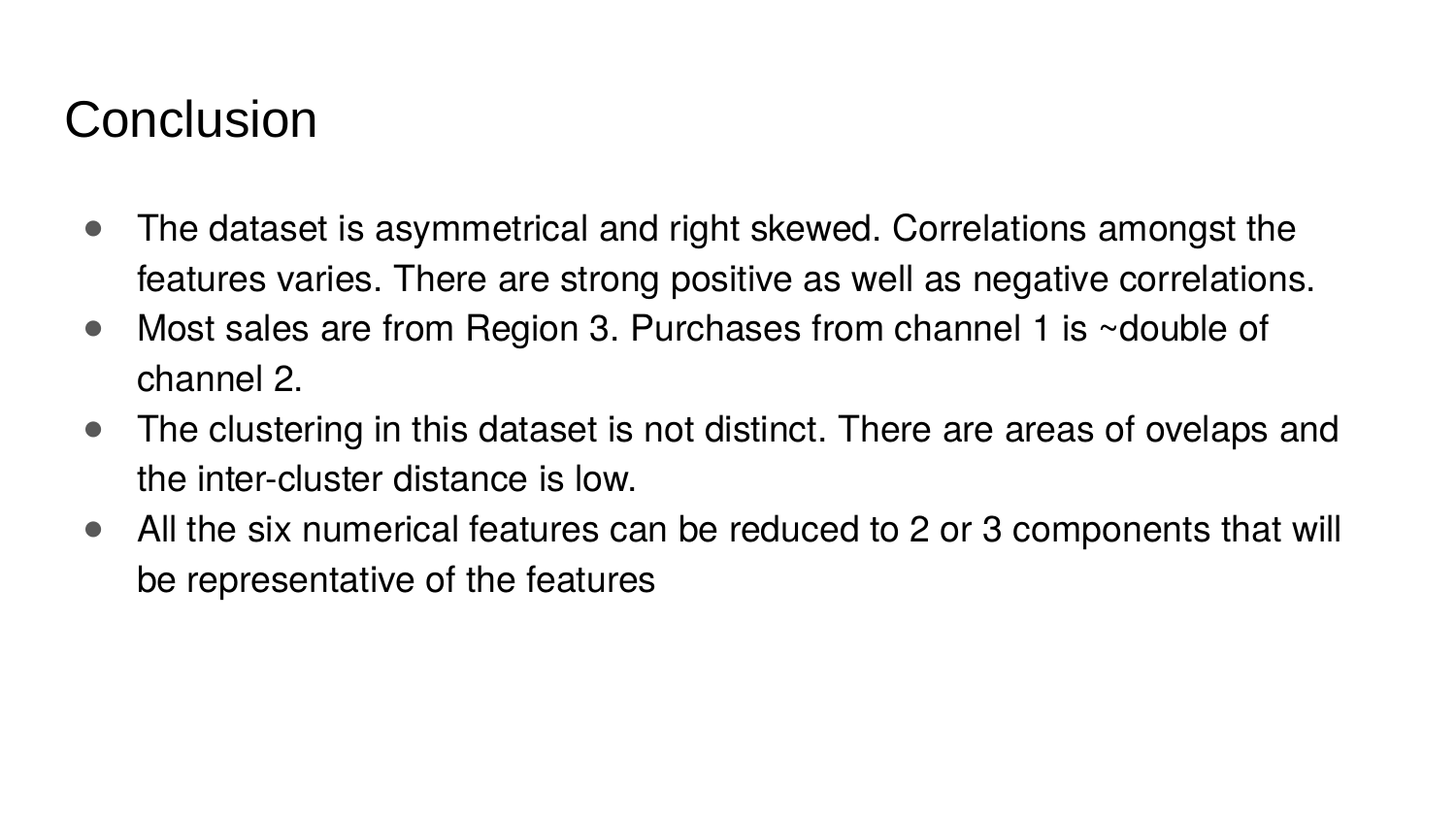

# Conclusion
The dataset is asymmetrical and right skewed. Correlations amongst the features varies. There are strong positive as well as negative correlations.
Most sales are from Region 3. Purchases from channel 1 is ~double of channel 2.
The clustering in this dataset is not distinct. There are areas of ovelaps and the inter-cluster distance is low.
All the six numerical features can be reduced to 2 or 3 components that will be representative of the features